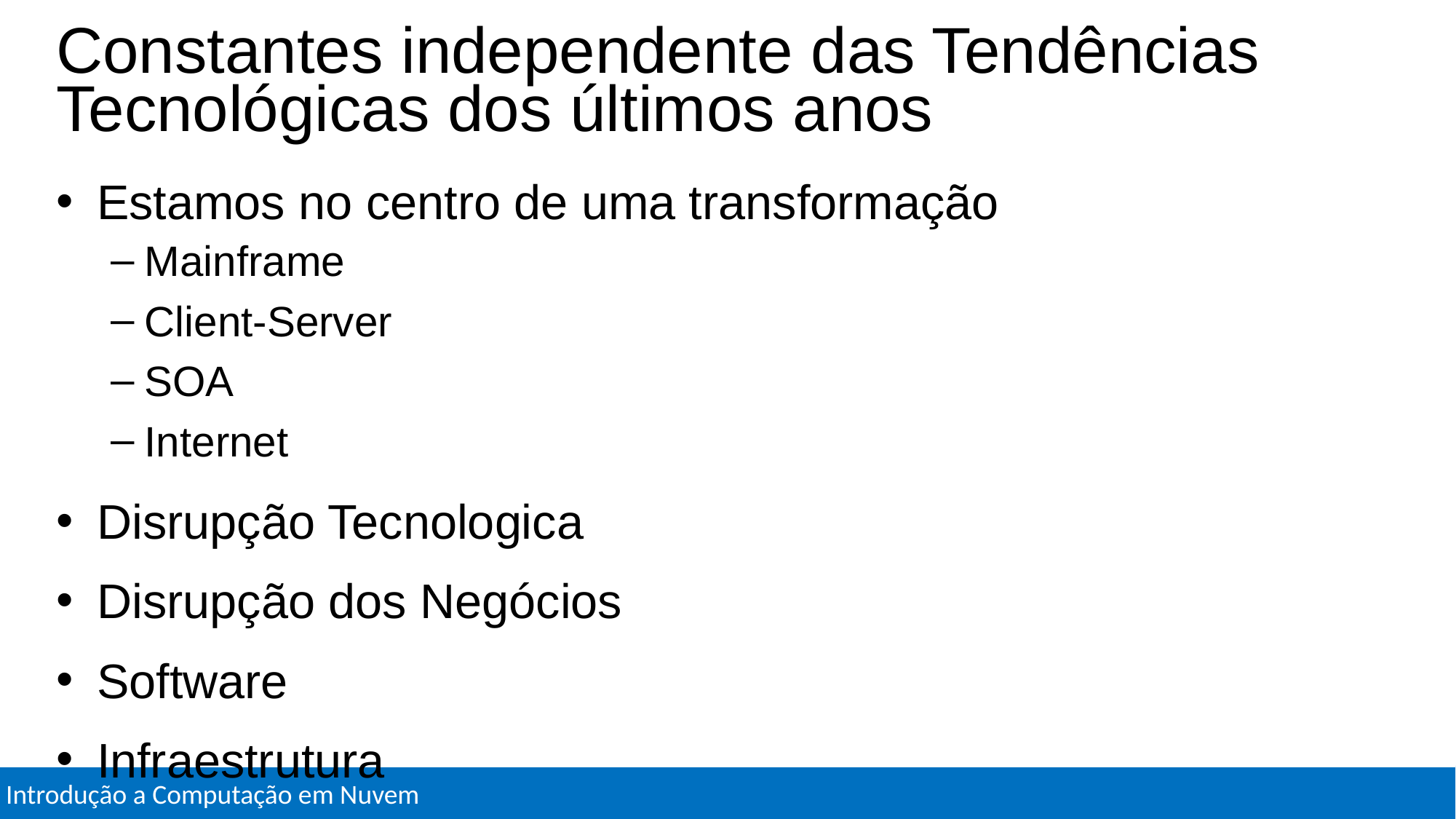

# Constantes independente das Tendências Tecnológicas dos últimos anos
Estamos no centro de uma transformação
Mainframe
Client-Server
SOA
Internet
Disrupção Tecnologica
Disrupção dos Negócios
Software
Infraestrutura